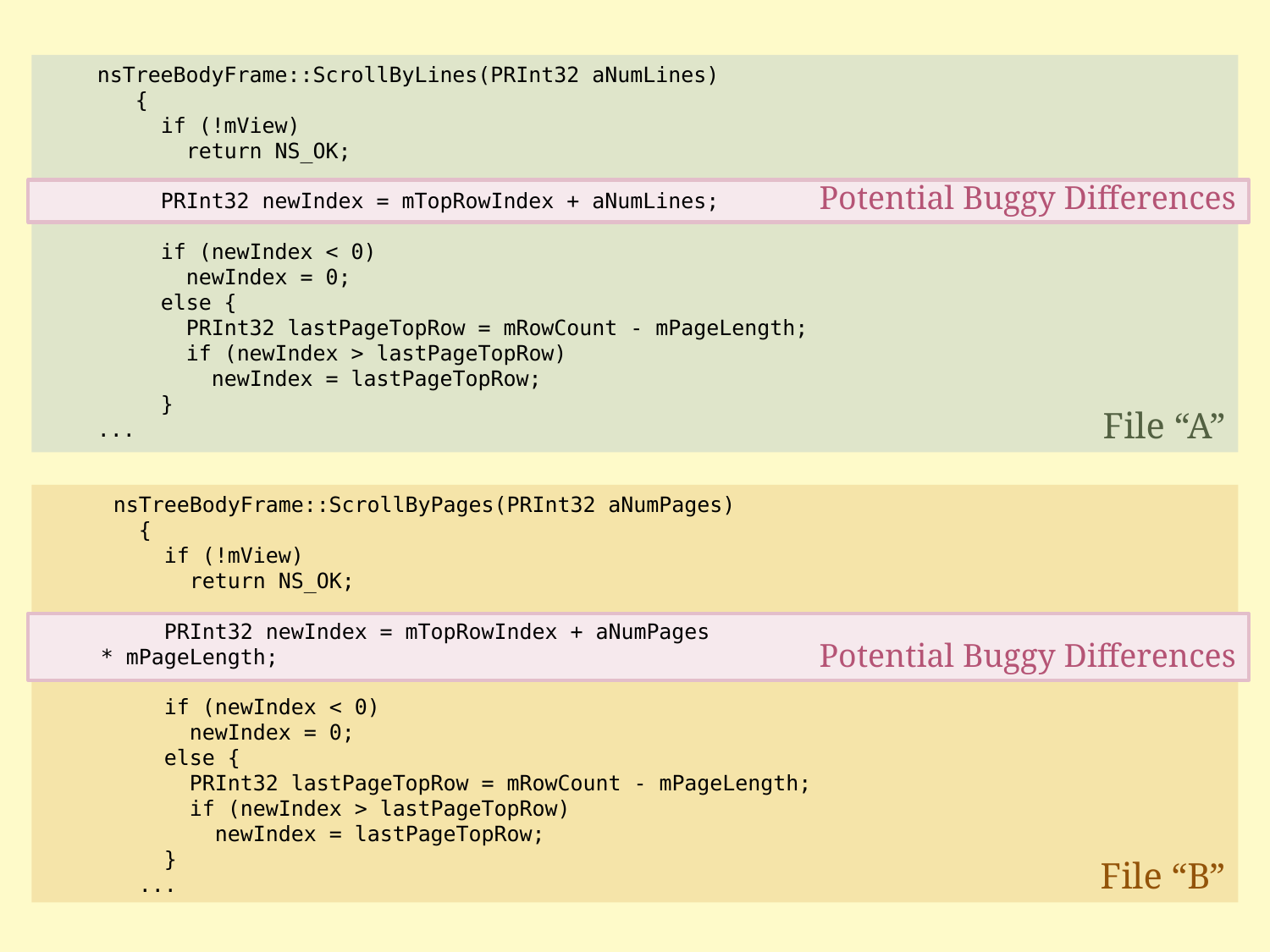

File “A”
nsTreeBodyFrame::ScrollByLines(PRInt32 aNumLines)
   {
     if (!mView)
       return NS_OK;

     PRInt32 newIndex = mTopRowIndex + aNumLines;

     if (newIndex < 0)
       newIndex = 0;
     else {
       PRInt32 lastPageTopRow = mRowCount - mPageLength;
       if (newIndex > lastPageTopRow)
         newIndex = lastPageTopRow;
     }
...
Potential Buggy Differences
 nsTreeBodyFrame::ScrollByPages(PRInt32 aNumPages)
   {
     if (!mView)
       return NS_OK;

     PRInt32 newIndex = mTopRowIndex + aNumPages
* mPageLength;

     if (newIndex < 0)
       newIndex = 0;
     else {
       PRInt32 lastPageTopRow = mRowCount - mPageLength;
       if (newIndex > lastPageTopRow)
         newIndex = lastPageTopRow;
     }
   ...
File “B”
Potential Buggy Differences